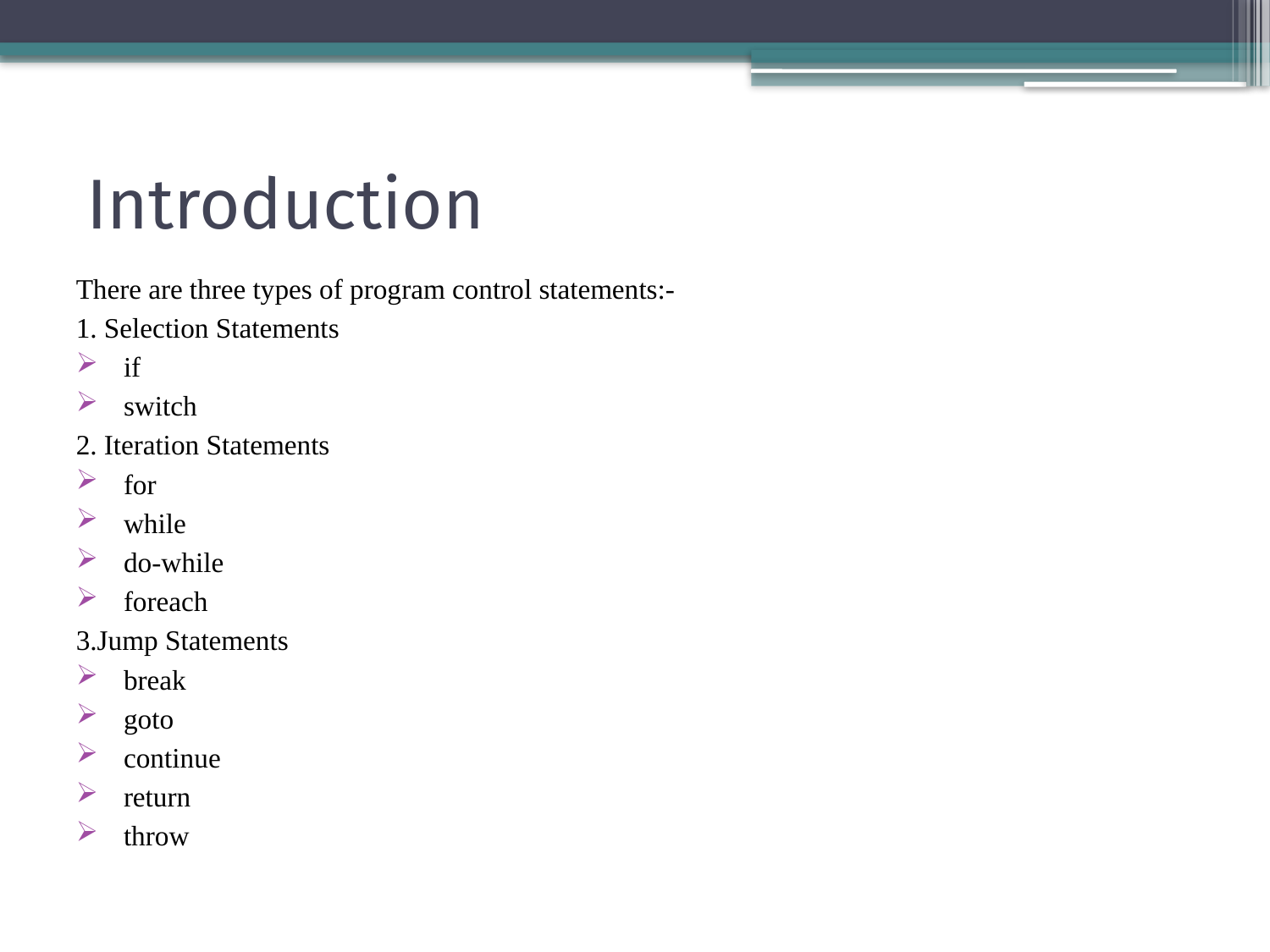

# Introduction
There are three types of program control statements:-
1. Selection Statements
if
switch
2. Iteration Statements
for
while
do-while
foreach
3.Jump Statements
break
goto
continue
return
throw